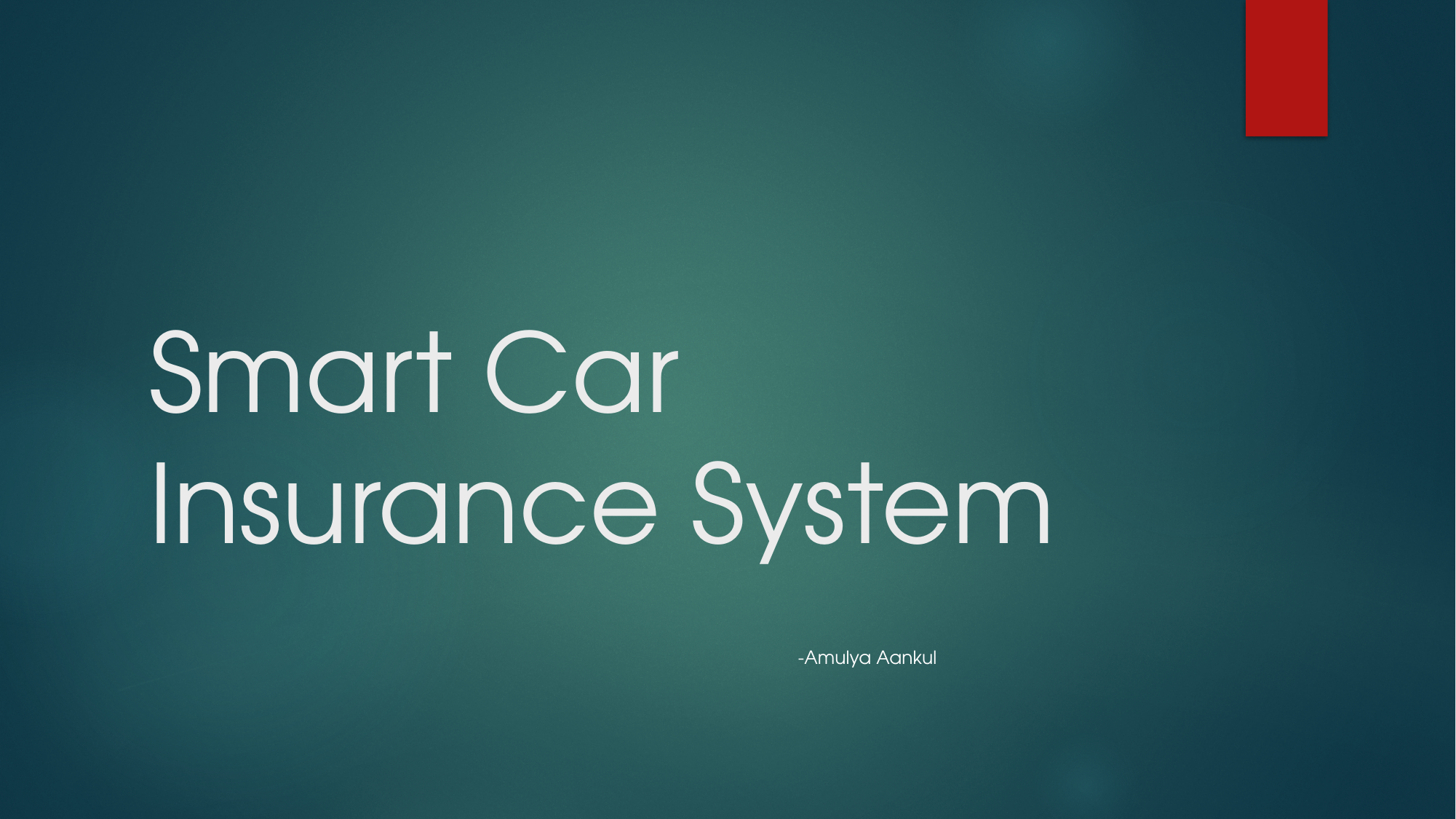

# Smart Car Insurance System

-Amulya Aankul